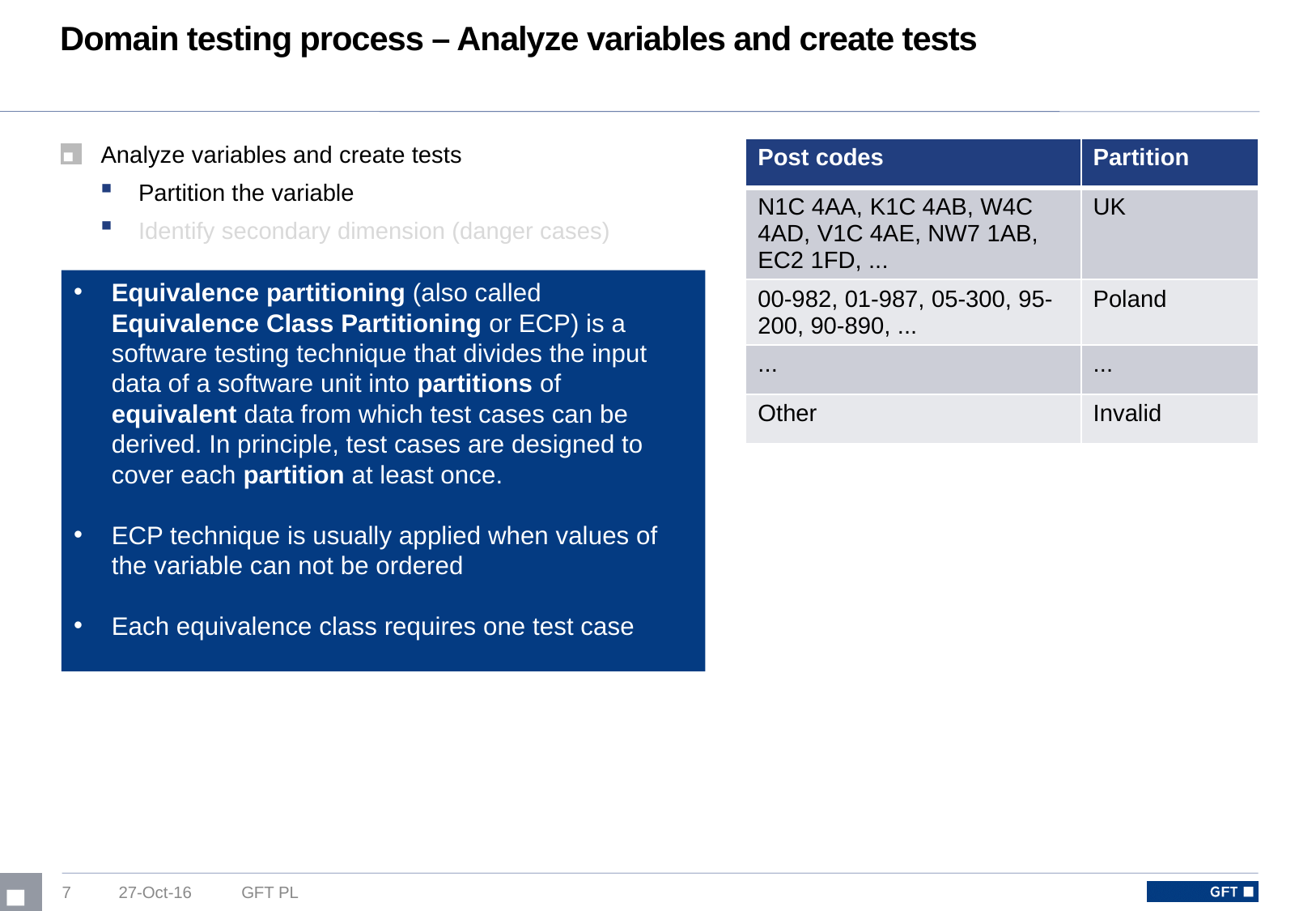

# Domain testing process – Analyze variables and create tests
| Post codes | Partition |
| --- | --- |
| N1C 4AA, K1C 4AB, W4C 4AD, V1C 4AE, NW7 1AB, EC2 1FD, ... | UK |
| 00-982, 01-987, 05-300, 95-200, 90-890, ... | Poland |
| ... | ... |
| Other | Invalid |
Analyze variables and create tests
Partition the variable
Identify secondary dimension (danger cases)
Equivalence partitioning (also called Equivalence Class Partitioning or ECP) is a software testing technique that divides the input data of a software unit into partitions of equivalent data from which test cases can be derived. In principle, test cases are designed to cover each partition at least once.

ECP technique is usually applied when values of the variable can not be ordered

Each equivalence class requires one test case